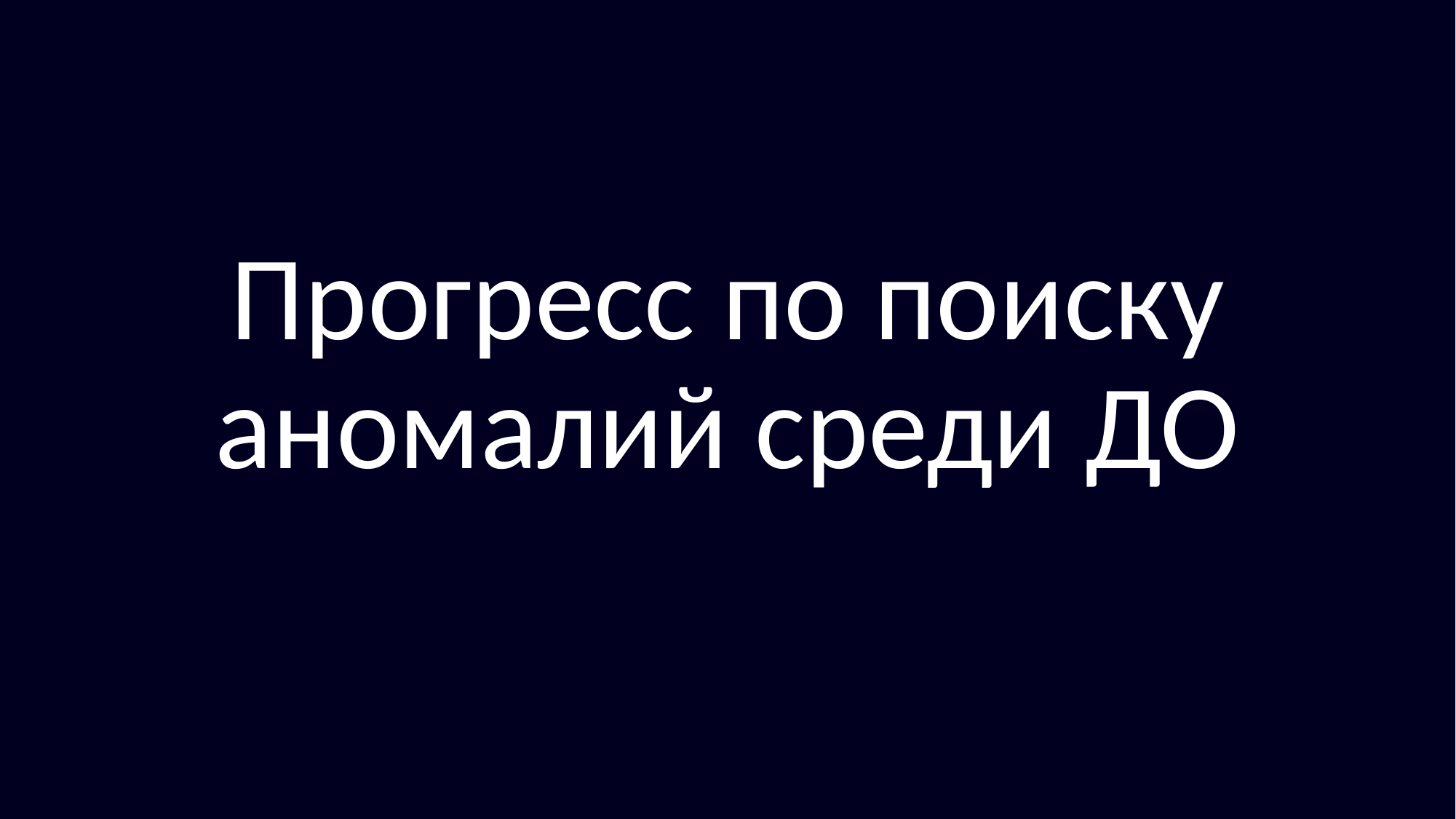

# Прогресс по поиску аномалий среди ДО